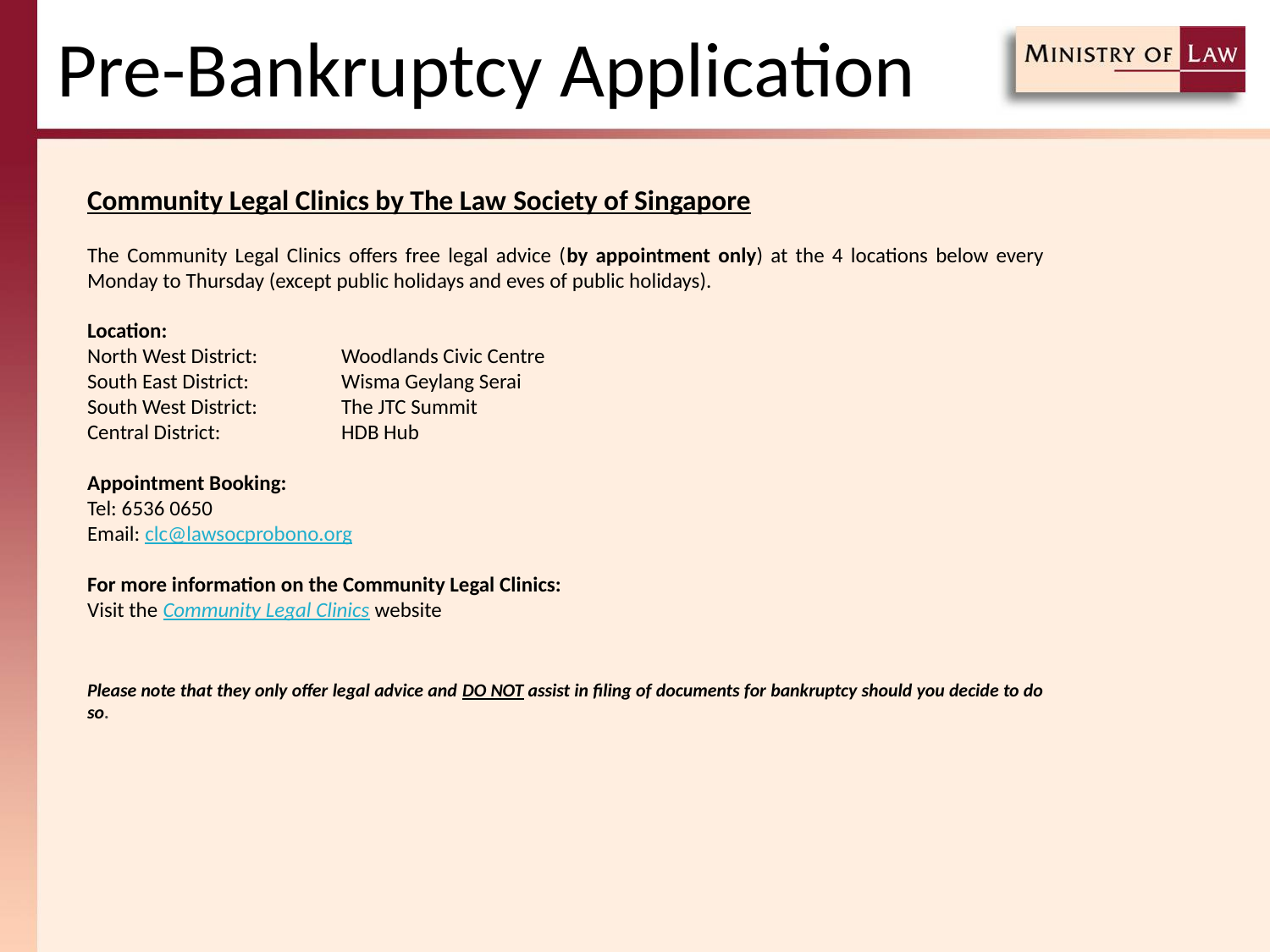

Pre-Bankruptcy Application
Community Legal Clinics by The Law Society of Singapore

The Community Legal Clinics offers free legal advice (by appointment only) at the 4 locations below every Monday to Thursday (except public holidays and eves of public holidays).

Location:
North West District: 	Woodlands Civic Centre
South East District:	Wisma Geylang Serai
South West District: 	The JTC Summit
Central District: 	HDB Hub

Appointment Booking:
Tel: 6536 0650
Email: clc@lawsocprobono.org

For more information on the Community Legal Clinics:
Visit the Community Legal Clinics website

Please note that they only offer legal advice and DO NOT assist in filing of documents for bankruptcy should you decide to do so.